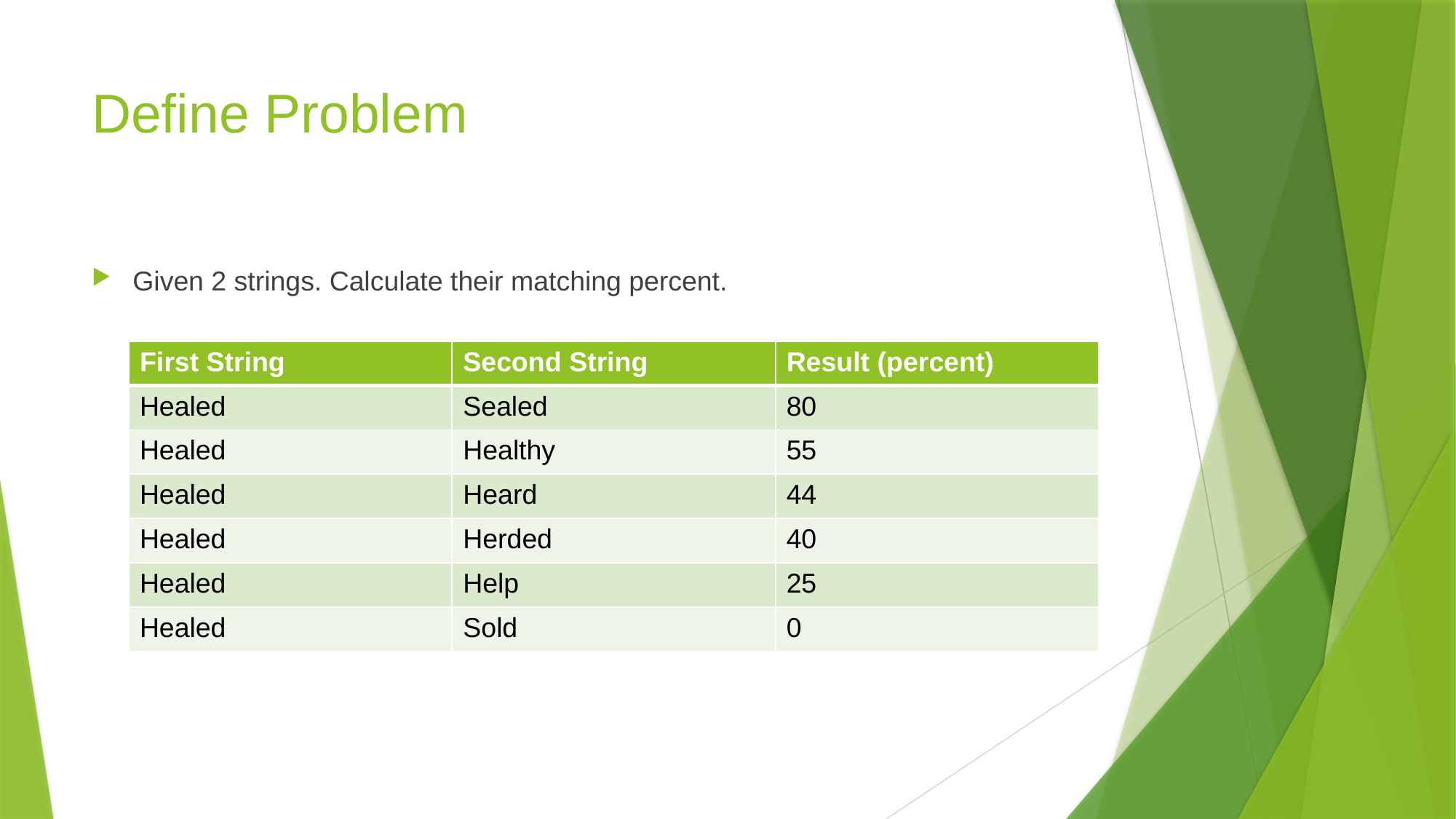

# Define Problem
Given 2 strings. Calculate their matching percent.
| First String | Second String | Result (percent) |
| --- | --- | --- |
| Healed | Sealed | 80 |
| Healed | Healthy | 55 |
| Healed | Heard | 44 |
| Healed | Herded | 40 |
| Healed | Help | 25 |
| Healed | Sold | 0 |